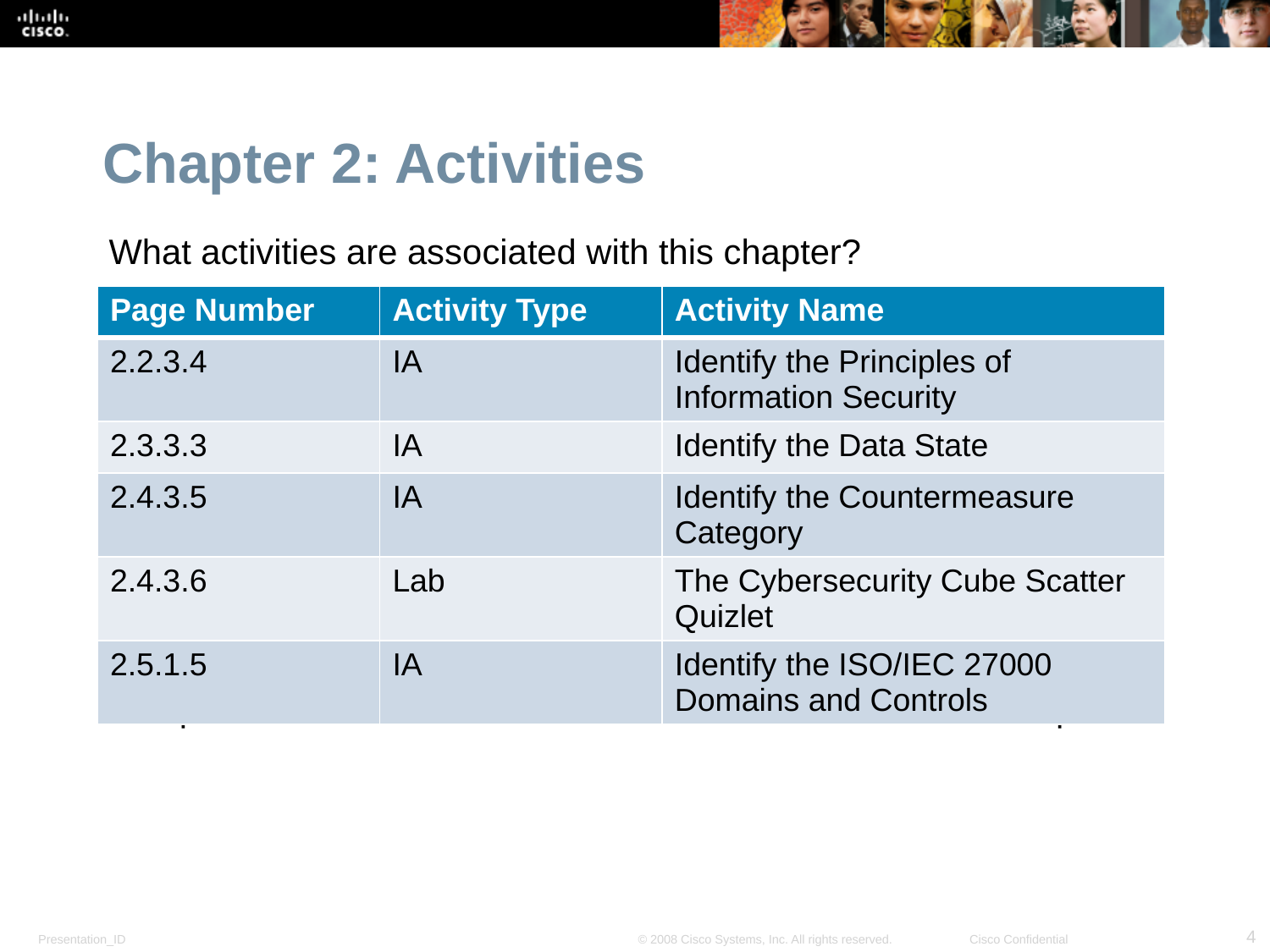

Chapter 2: Activities
What activities are associated with this chapter?

The password used in the Packet Tracer activities in this chapter is:
| Page Number | Activity Type | Activity Name |
| --- | --- | --- |
| 2.2.3.4 | IA | Identify the Principles of Information Security |
| 2.3.3.3 | IA | Identify the Data State |
| 2.4.3.5 | IA | Identify the Countermeasure Category |
| 2.4.3.6 | Lab | The Cybersecurity Cube Scatter Quizlet |
| 2.5.1.5 | IA | Identify the ISO/IEC 27000 Domains and Controls |